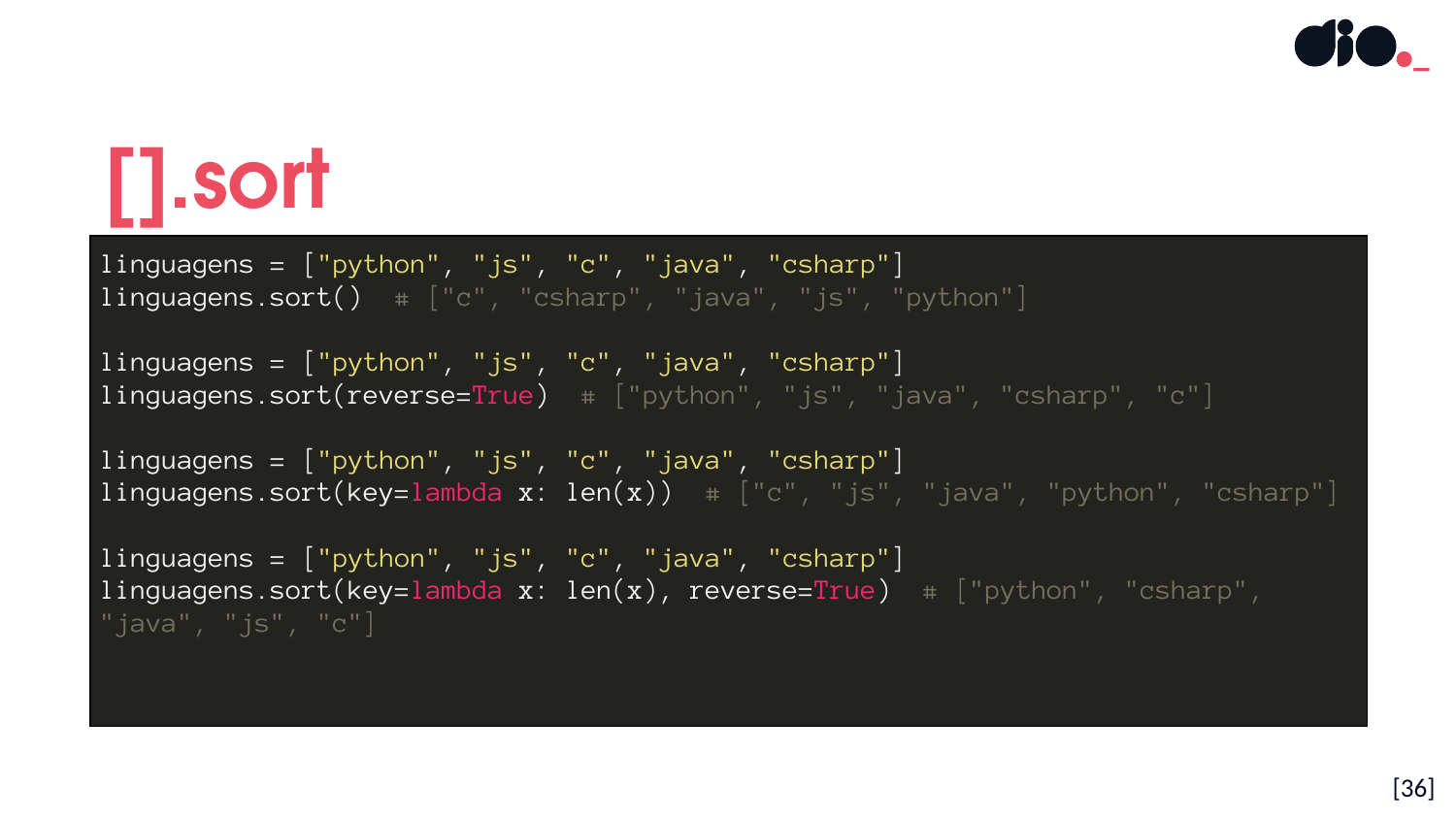

[].sort

| linguagens = ["python", "js", "c", "java", "csharp"] linguagens.sort() # ["c", "csharp", "java", "js", "python"] linguagens = ["python", "js", "c", "java", "csharp"] linguagens.sort(reverse=True) # ["python", "js", "java", "csharp", "c"] linguagens = ["python", "js", "c", "java", "csharp"] linguagens.sort(key=lambda x: len(x)) # ["c", "js", "java", "python", "csharp"] linguagens = ["python", "js", "c", "java", "csharp"] linguagens.sort(key=lambda x: len(x), reverse=True) # ["python", "csharp", "java", "js", "c"] |
| --- |
[36]